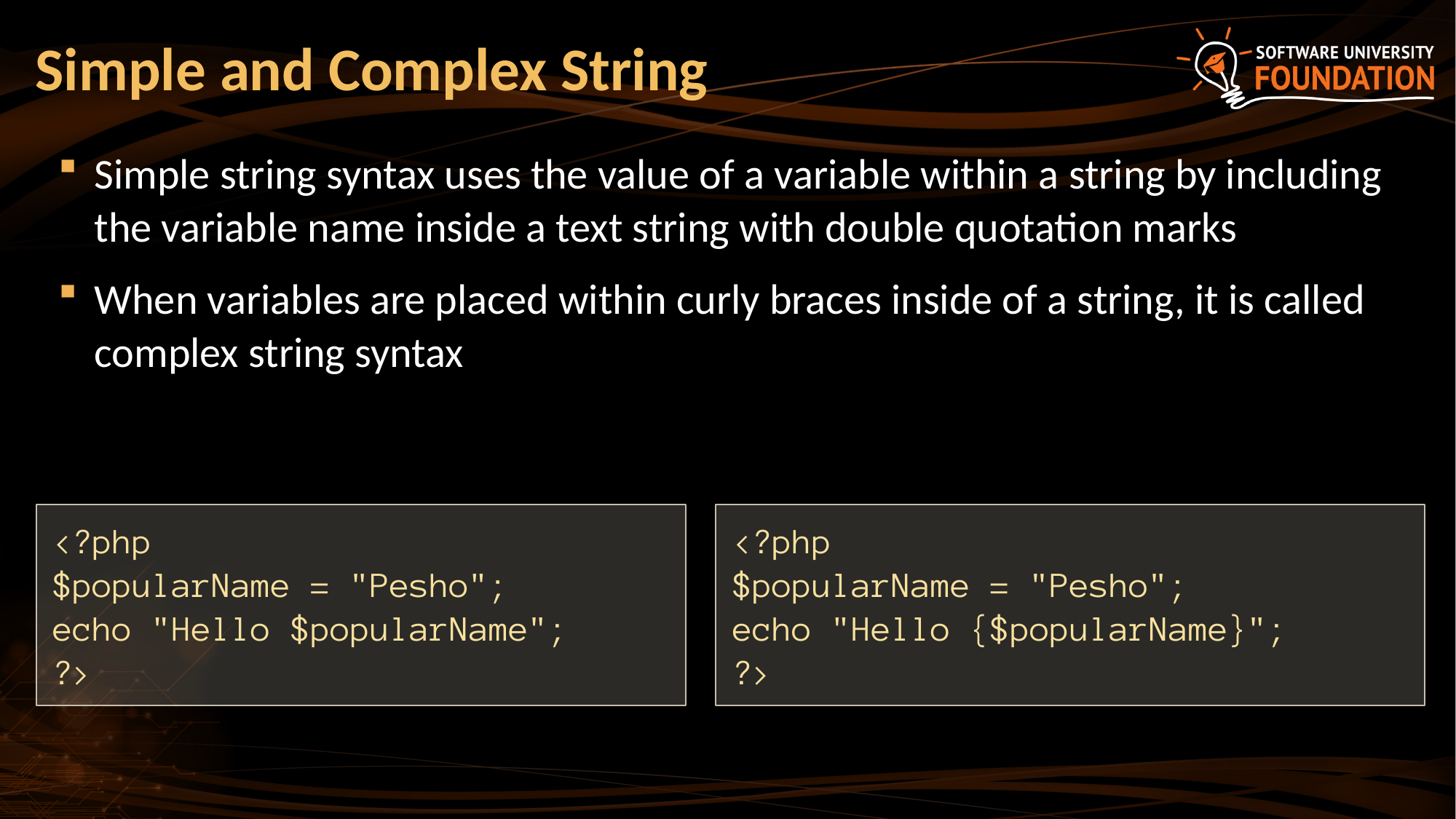

# Simple and Complex String
Simple string syntax uses the value of a variable within a string by including the variable name inside a text string with double quotation marks
When variables are placed within curly braces inside of a string, it is called complex string syntax
<?php
$popularName = "Pesho";
echo "Hello $popularName";
?>
<?php
$popularName = "Pesho";
echo "Hello {$popularName}";
?>